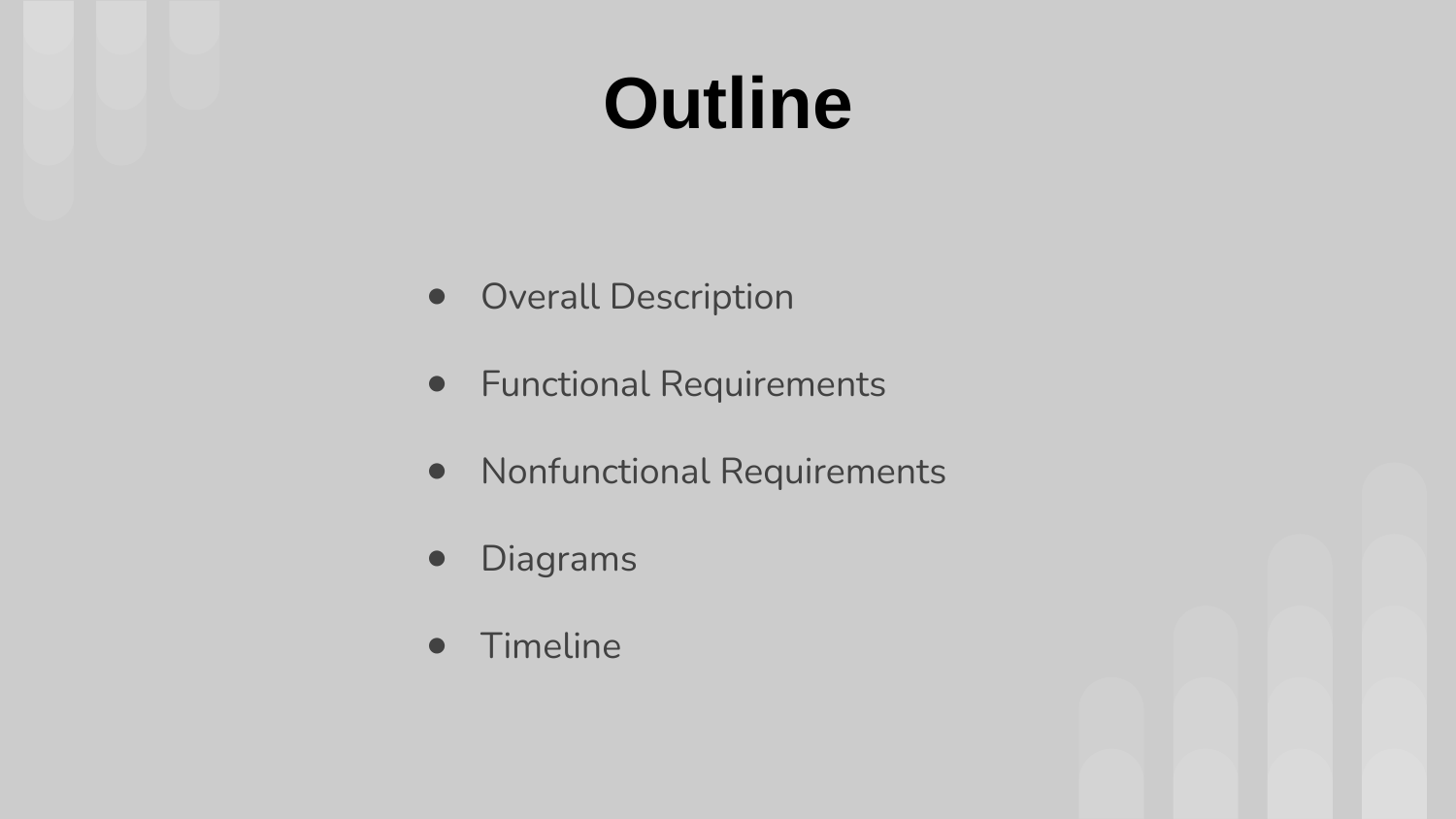

# Outline
Overall Description
Functional Requirements
Nonfunctional Requirements
Diagrams
Timeline